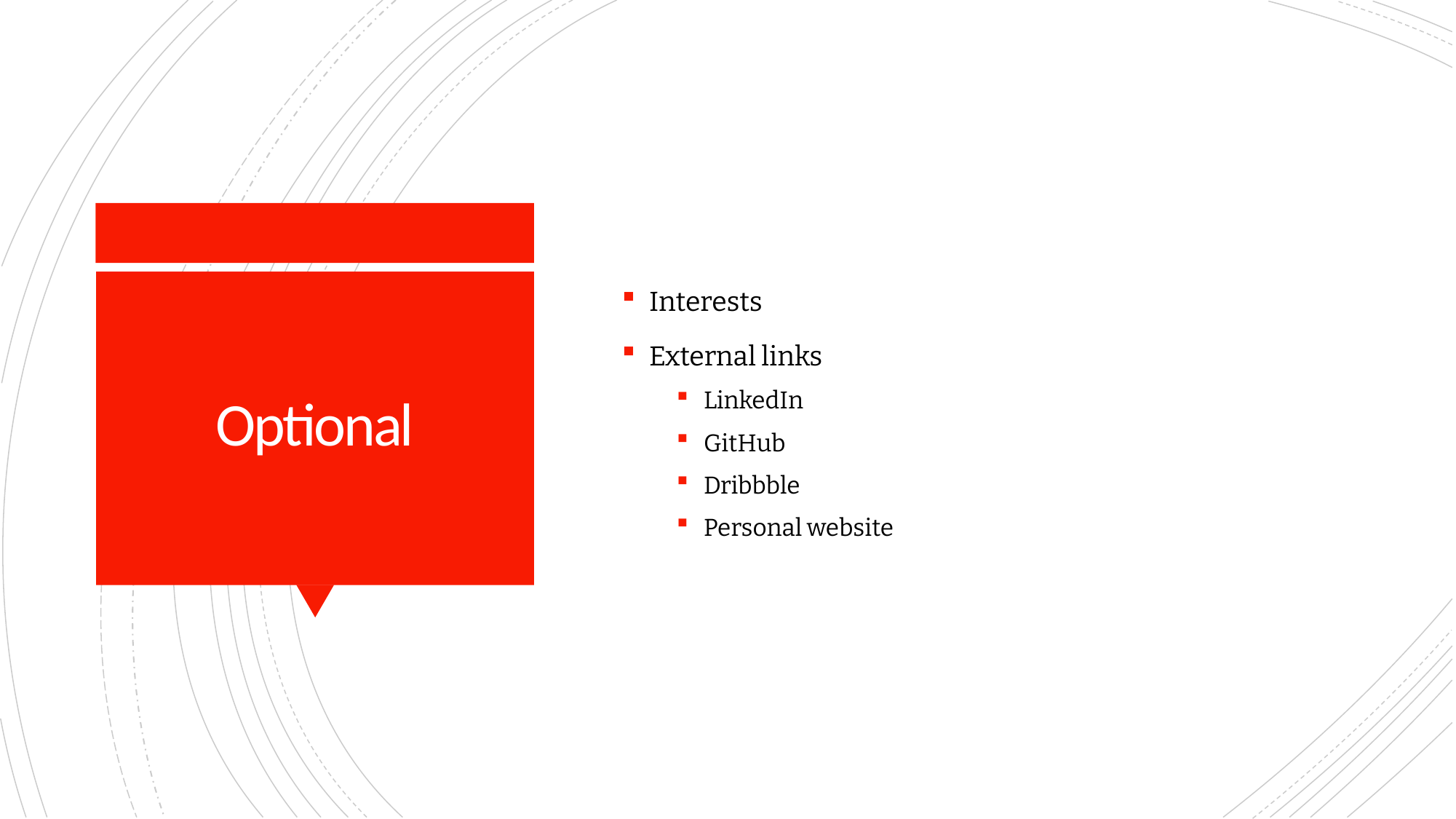

Interests
External links
LinkedIn
GitHub
Dribbble
Personal website
# Optional